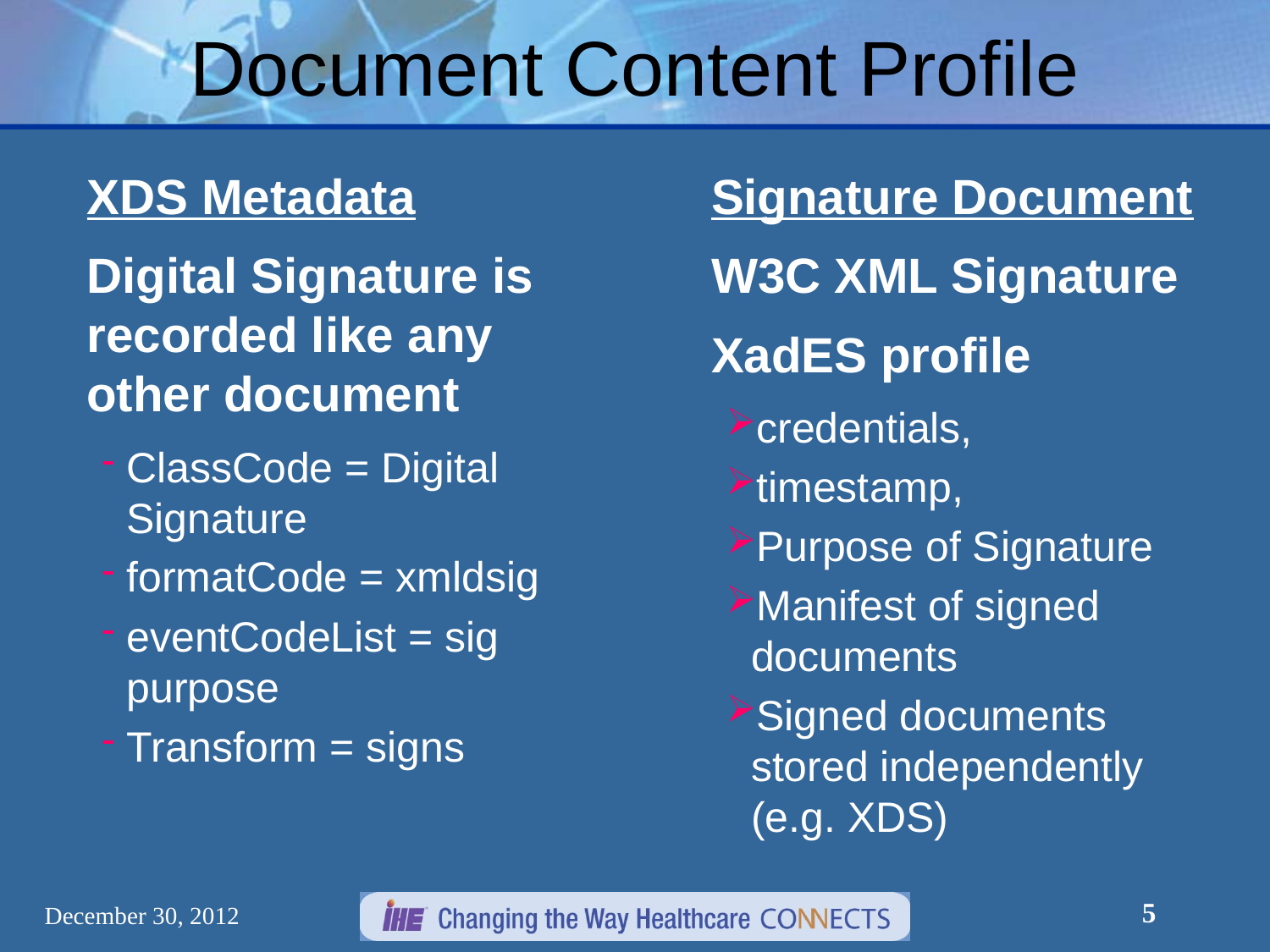

# Document Content Profile
XDS Metadata
Digital Signature is recorded like any other document
ClassCode = Digital Signature
formatCode = xmldsig
eventCodeList = sig purpose
Transform = signs
Signature Document
W3C XML Signature
XadES profile
credentials,
timestamp,
Purpose of Signature
Manifest of signed documents
Signed documents stored independently (e.g. XDS)

5
December 30, 2012